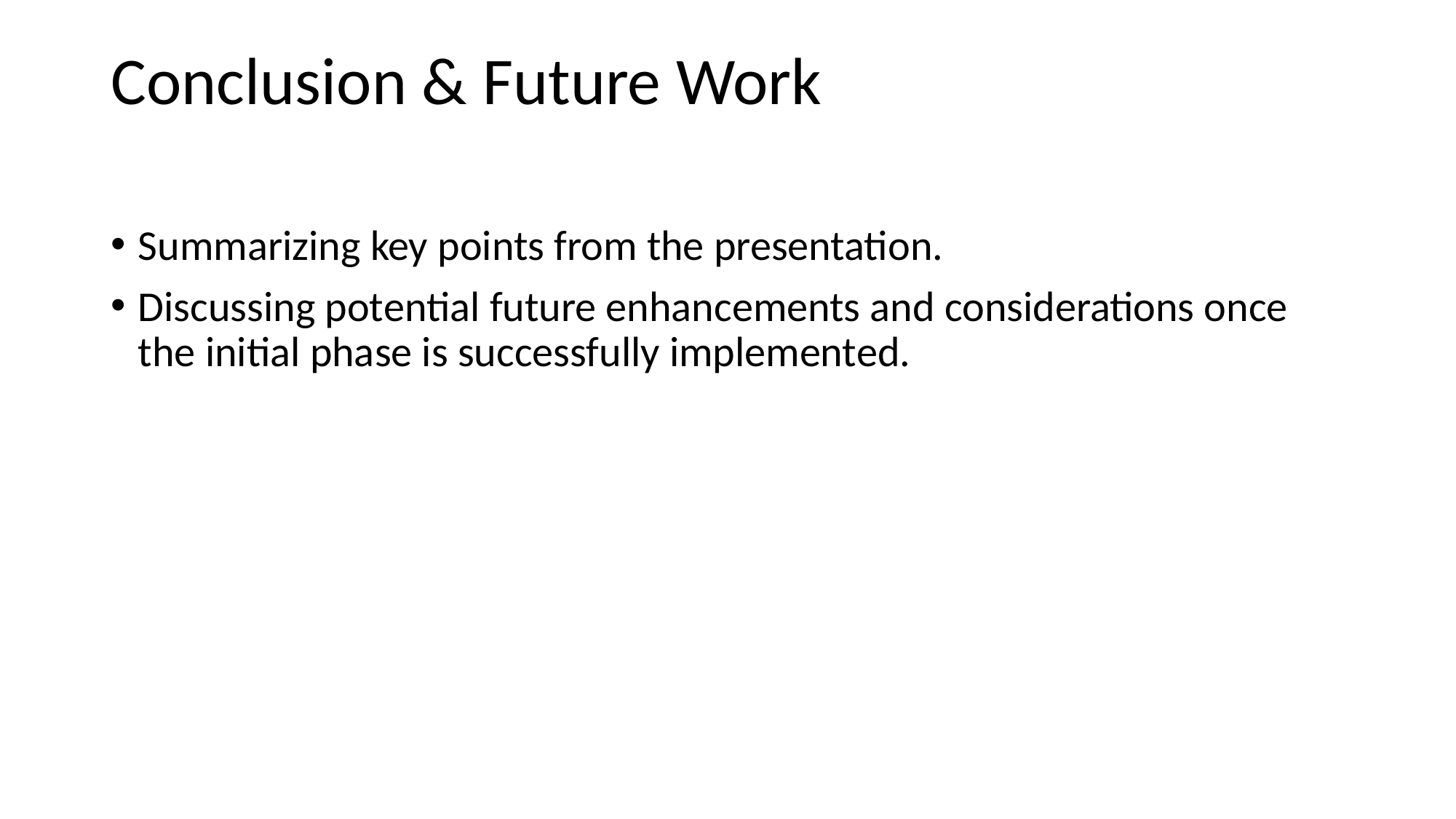

# Conclusion & Future Work
Summarizing key points from the presentation.
Discussing potential future enhancements and considerations once the initial phase is successfully implemented.